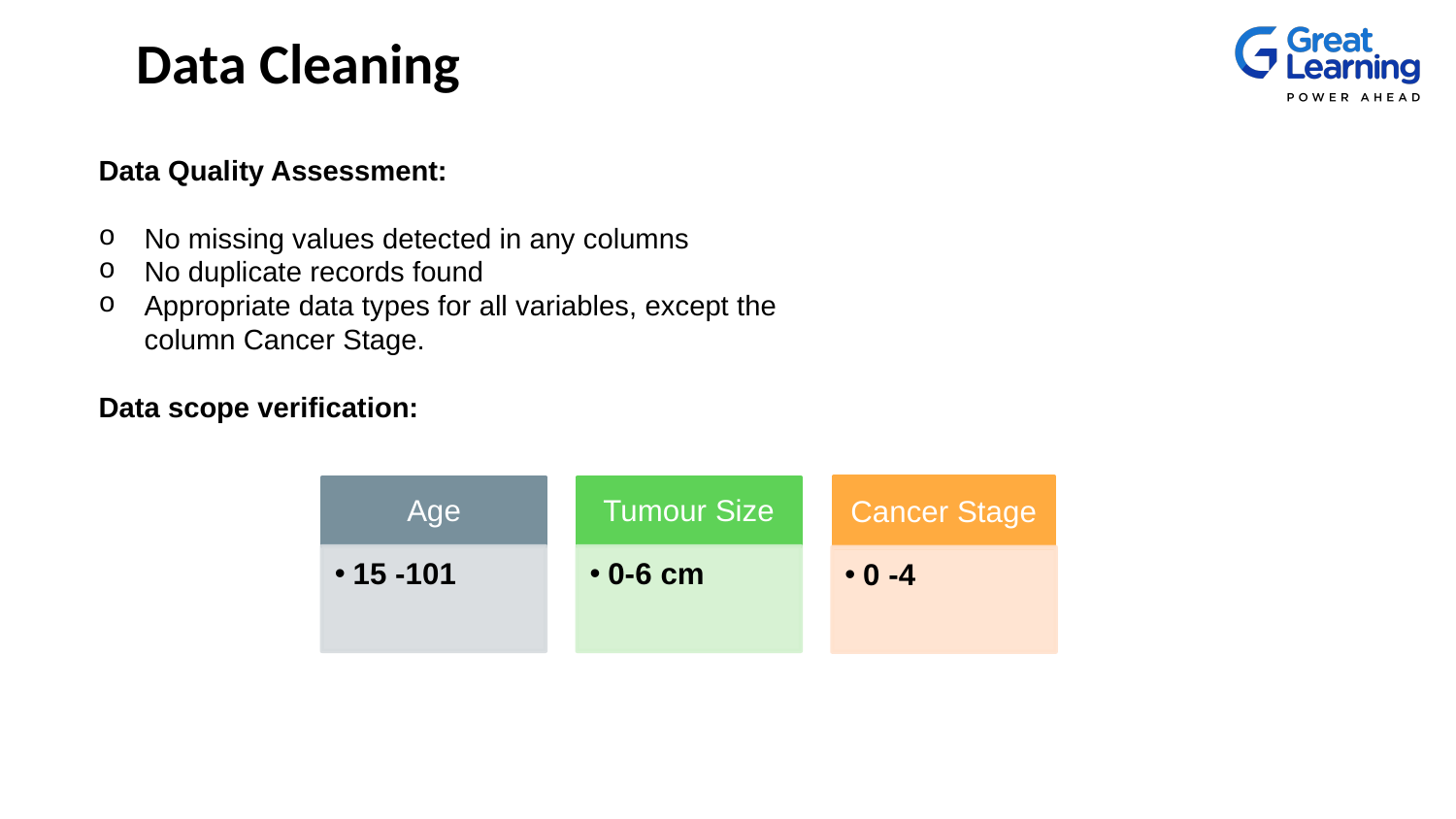

# Data Cleaning
Data Quality Assessment:

No missing values detected in any columns
No duplicate records found
Appropriate data types for all variables, except the column Cancer Stage.

Data scope verification:
Age
15 -101
Tumour Size
0-6 cm
Cancer Stage
0 -4